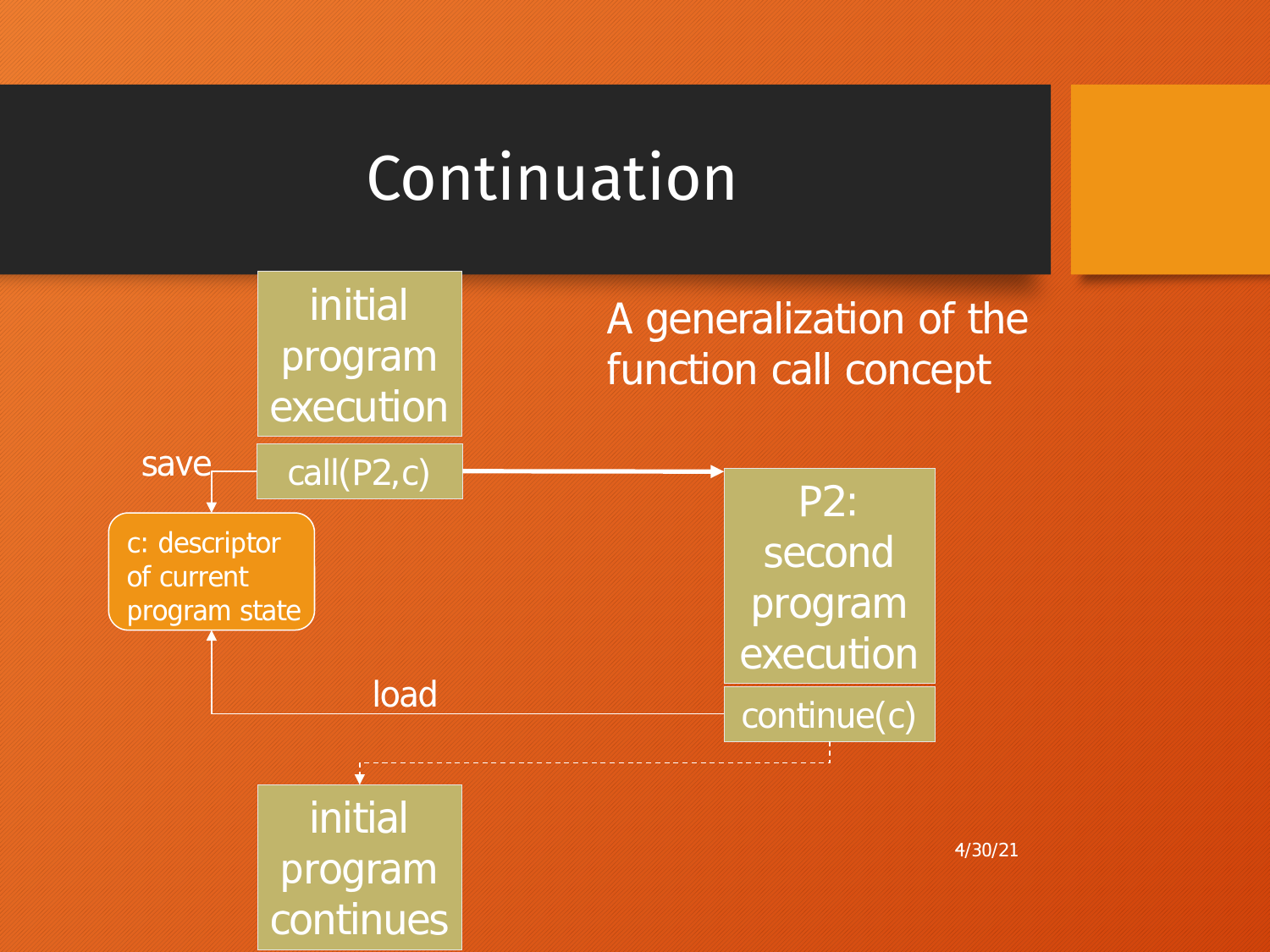

# Continuation
initial
program
execution
A generalization of the
function call concept
save
call(P2,c)
P2: second
program
execution
c: descriptor
of current
program state
load
continue(c)
initial
program
continues
4/30/21